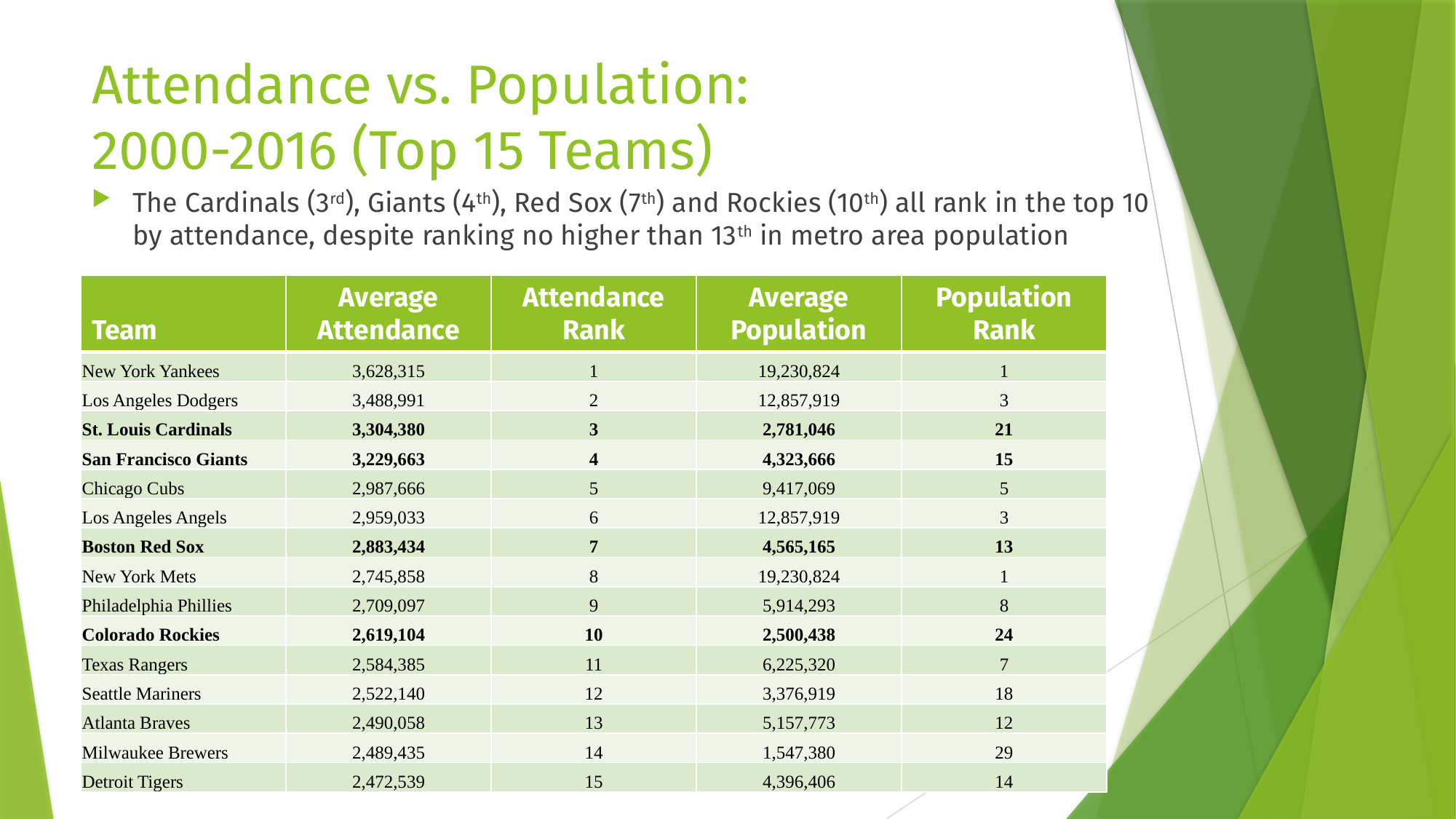

# Attendance vs. Population: 2000-2016 (Top 15 Teams)
The Cardinals (3rd), Giants (4th), Red Sox (7th) and Rockies (10th) all rank in the top 10 by attendance, despite ranking no higher than 13th in metro area population
| Team | Average Attendance | Attendance Rank | Average Population | Population Rank |
| --- | --- | --- | --- | --- |
| New York Yankees | 3,628,315 | 1 | 19,230,824 | 1 |
| Los Angeles Dodgers | 3,488,991 | 2 | 12,857,919 | 3 |
| St. Louis Cardinals | 3,304,380 | 3 | 2,781,046 | 21 |
| San Francisco Giants | 3,229,663 | 4 | 4,323,666 | 15 |
| Chicago Cubs | 2,987,666 | 5 | 9,417,069 | 5 |
| Los Angeles Angels | 2,959,033 | 6 | 12,857,919 | 3 |
| Boston Red Sox | 2,883,434 | 7 | 4,565,165 | 13 |
| New York Mets | 2,745,858 | 8 | 19,230,824 | 1 |
| Philadelphia Phillies | 2,709,097 | 9 | 5,914,293 | 8 |
| Colorado Rockies | 2,619,104 | 10 | 2,500,438 | 24 |
| Texas Rangers | 2,584,385 | 11 | 6,225,320 | 7 |
| Seattle Mariners | 2,522,140 | 12 | 3,376,919 | 18 |
| Atlanta Braves | 2,490,058 | 13 | 5,157,773 | 12 |
| Milwaukee Brewers | 2,489,435 | 14 | 1,547,380 | 29 |
| Detroit Tigers | 2,472,539 | 15 | 4,396,406 | 14 |